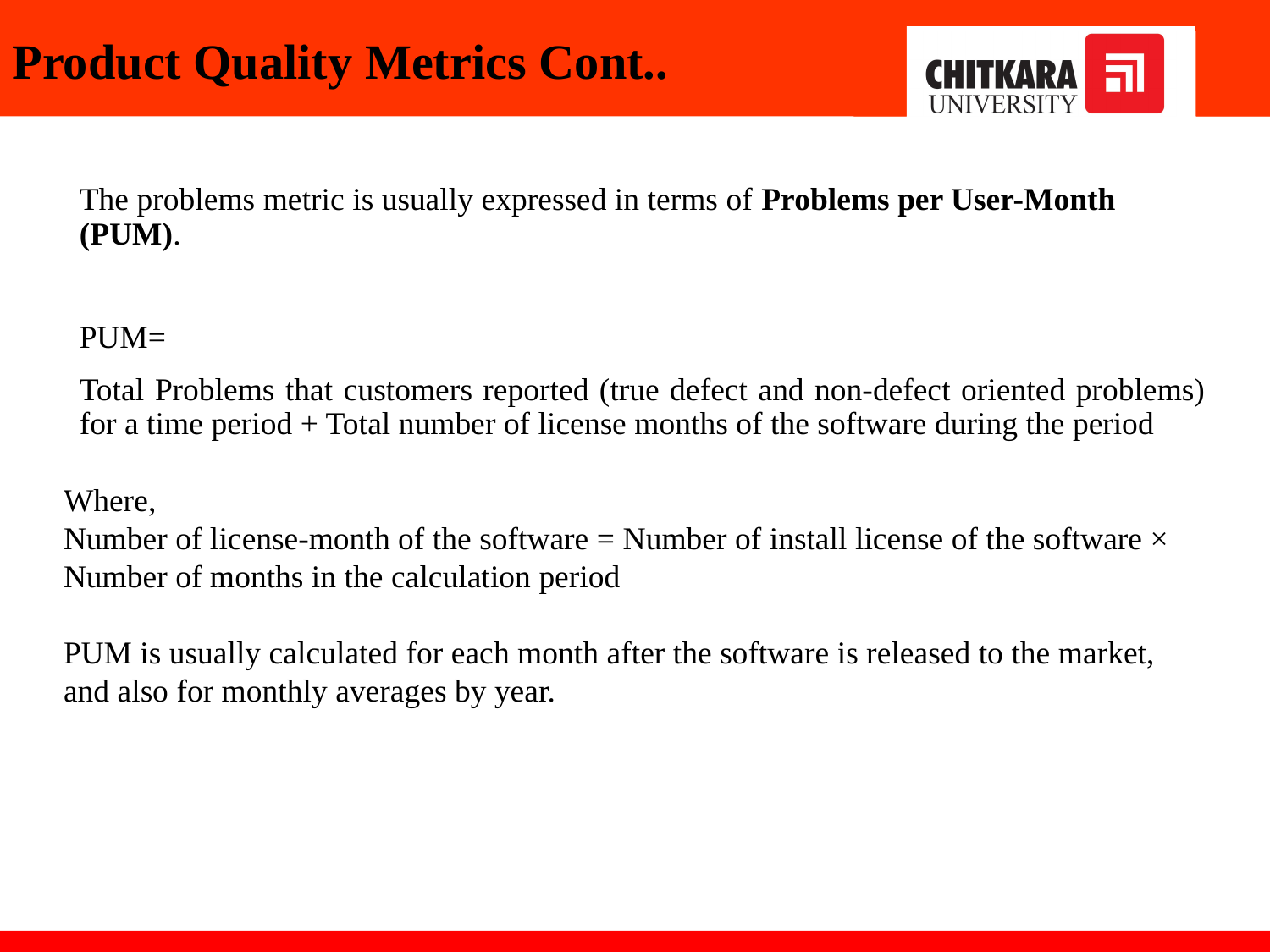

# Product Quality Metrics Cont..
The problems metric is usually expressed in terms of Problems per User-Month (PUM).

PUM=
Total Problems that customers reported (true defect and non-defect oriented problems) for a time period + Total number of license months of the software during the period

Where,
Number of license-month of the software = Number of install license of the software × Number of months in the calculation period

PUM is usually calculated for each month after the software is released to the market, and also for monthly averages by year.